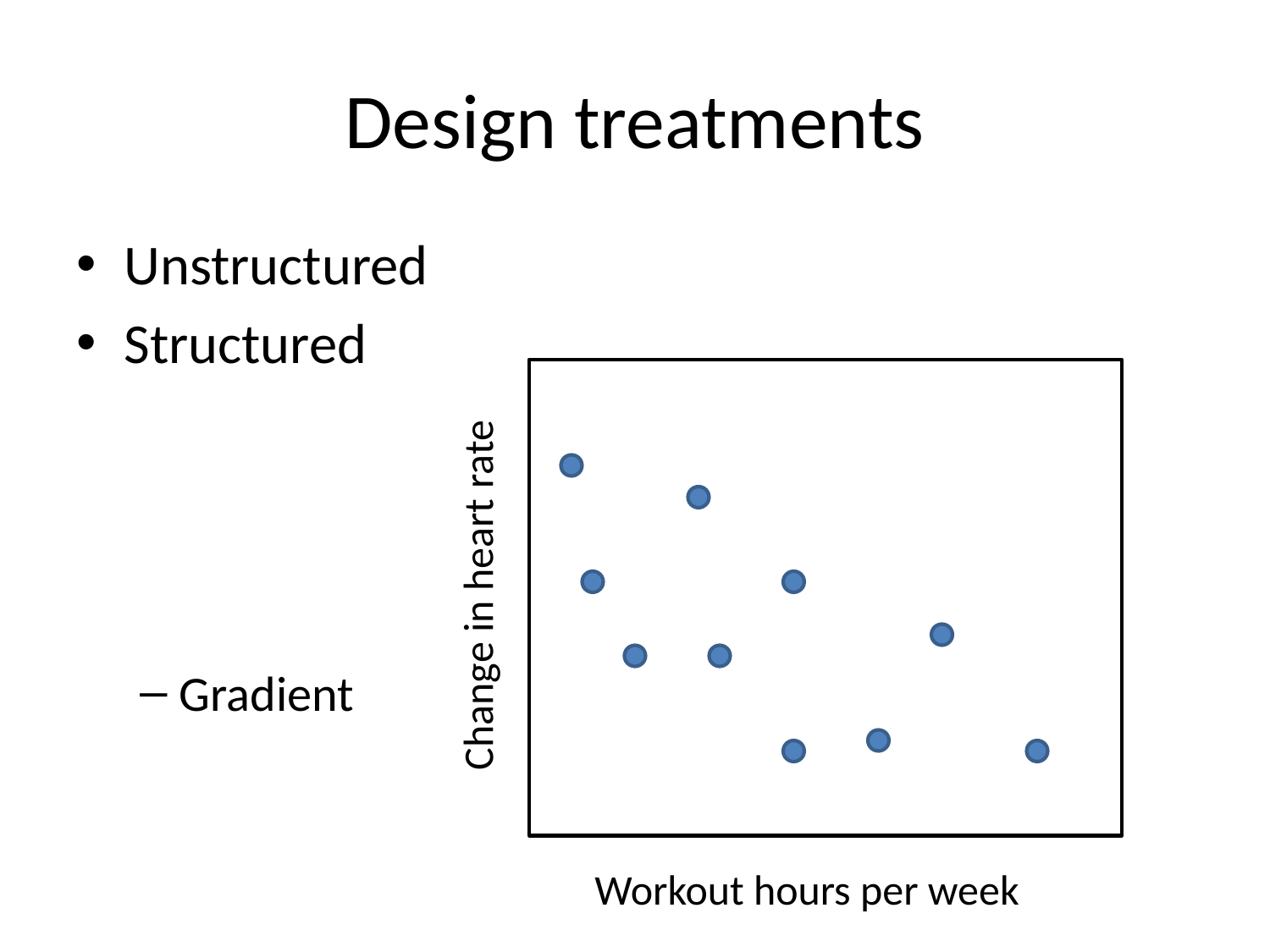

# Design treatments
Unstructured
Structured

Gradient

Change in heart rate

Workout hours per week